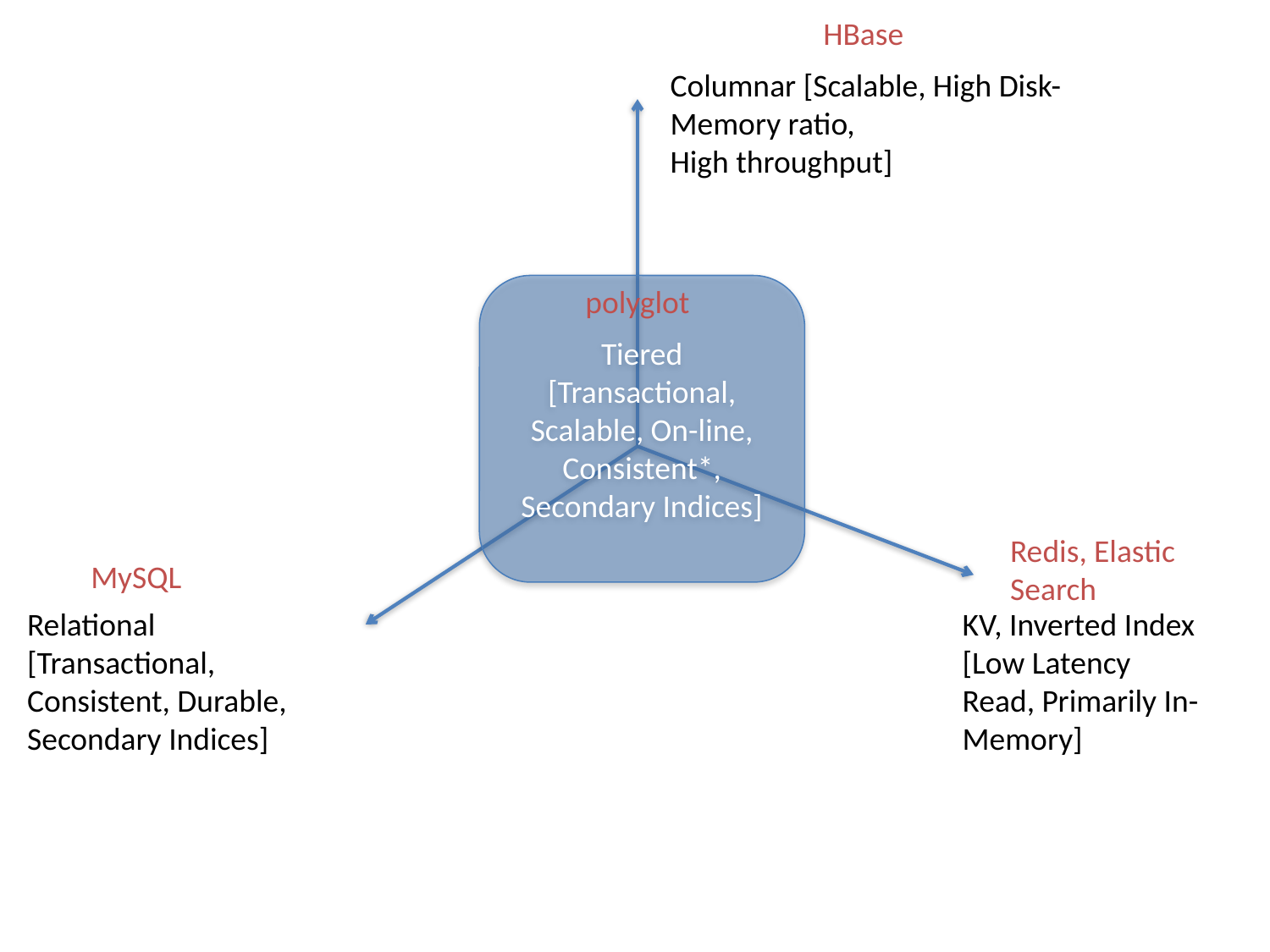

HBase
Columnar [Scalable, High Disk-Memory ratio,
High throughput]
Tiered [Transactional, Scalable, On-line, Consistent*, Secondary Indices]
polyglot
Redis, Elastic Search
MySQL
Relational [Transactional, Consistent, Durable, Secondary Indices]
KV, Inverted Index [Low Latency Read, Primarily In-Memory]